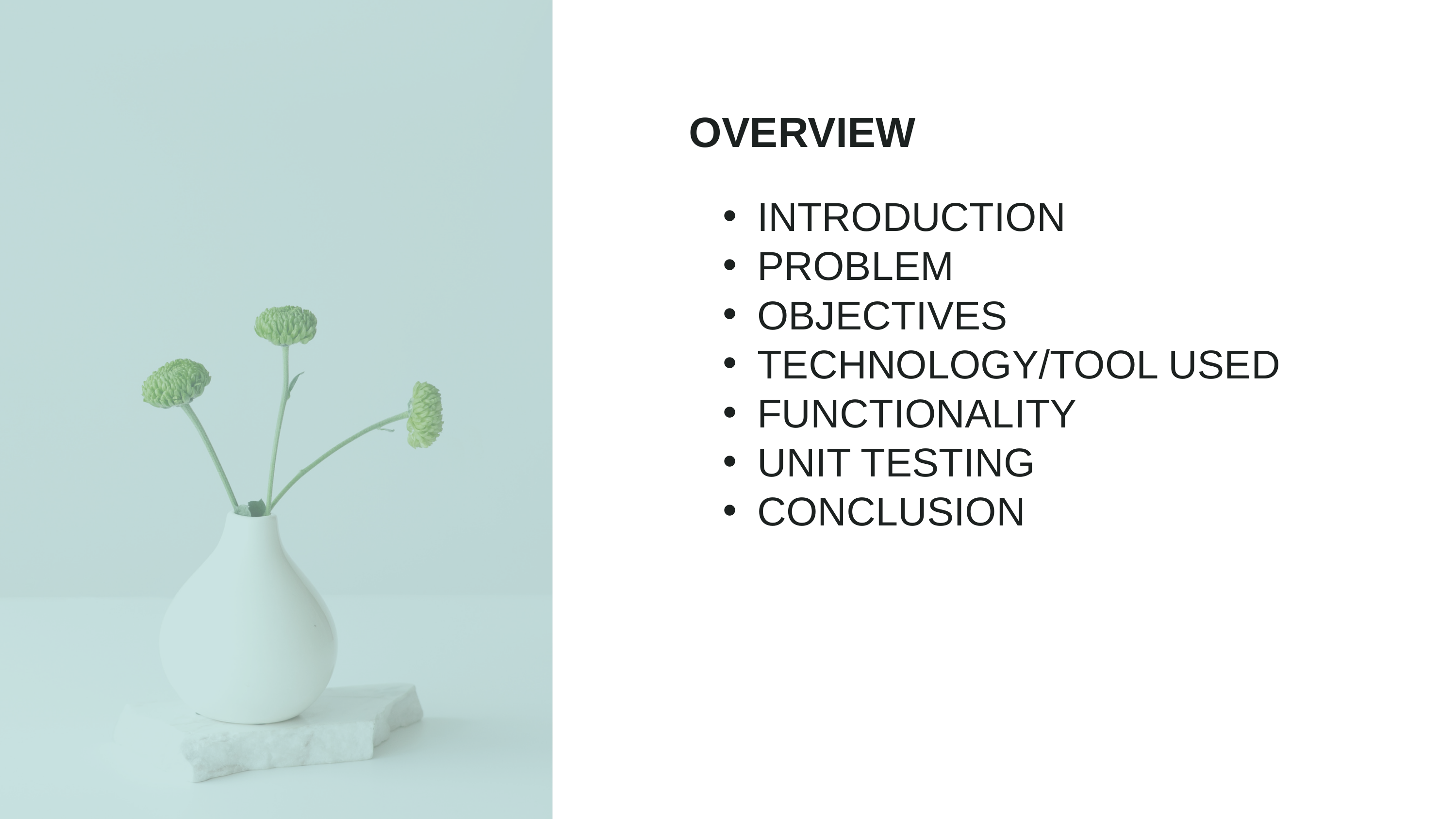

OVERVIEW
INTRODUCTION
PROBLEM
OBJECTIVES
TECHNOLOGY/TOOL USED
FUNCTIONALITY
UNIT TESTING
CONCLUSION